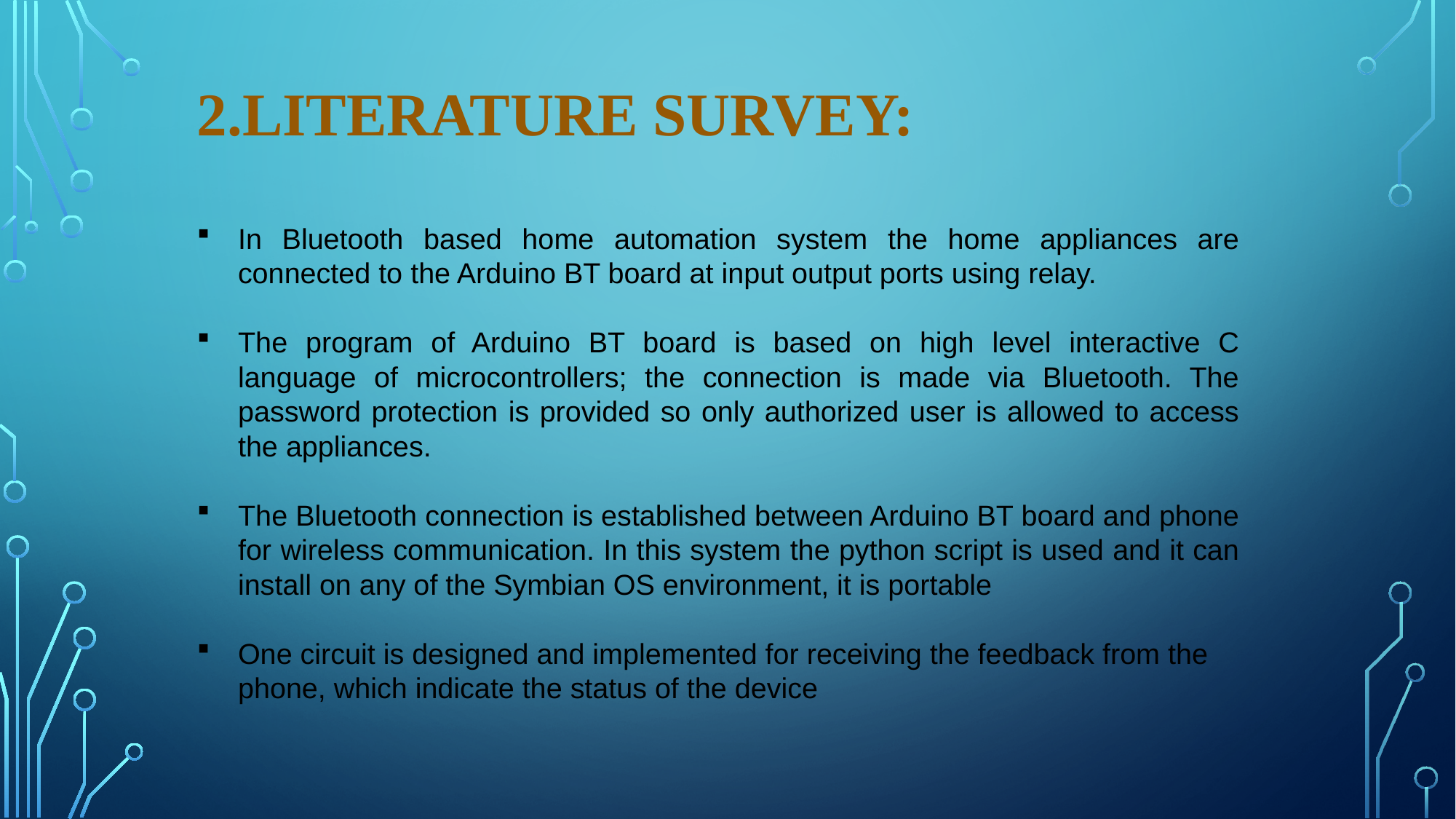

2.LITERATURE SURVEY:

In Bluetooth based home automation system the home appliances are connected to the Arduino BT board at input output ports using relay.

The program of Arduino BT board is based on high level interactive C language of microcontrollers; the connection is made via Bluetooth. The password protection is provided so only authorized user is allowed to access the appliances.

The Bluetooth connection is established between Arduino BT board and phone for wireless communication. In this system the python script is used and it can install on any of the Symbian OS environment, it is portable

One circuit is designed and implemented for receiving the feedback from the phone, which indicate the status of the device